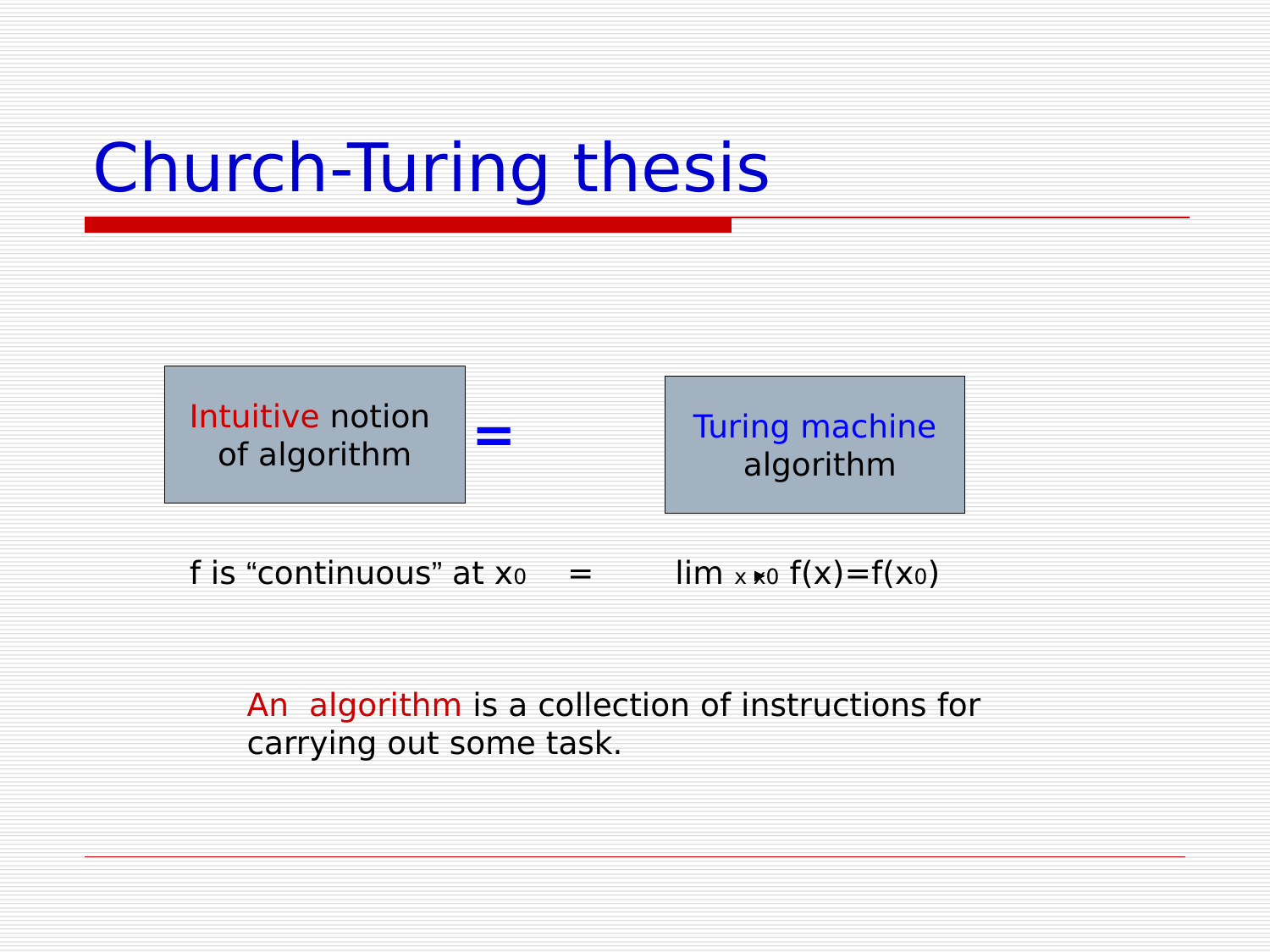

# Church-Turing thesis

                       =
Intuitive notion
of algorithm
Turing machine
 algorithm
f is “continuous” at x0    =        lim x x0 f(x)=f(x0)
An  algorithm is a collection of instructions for
carrying out some task.